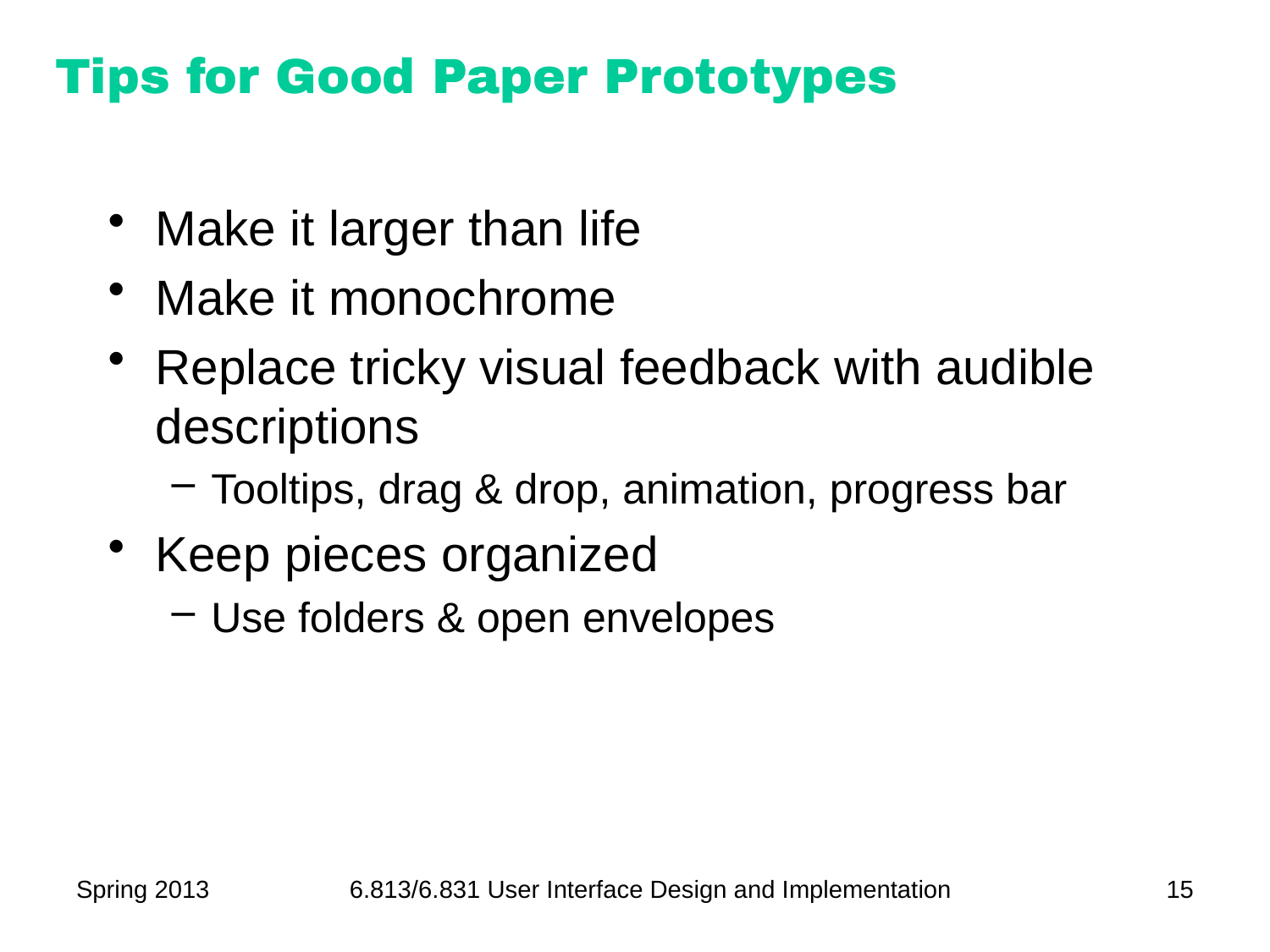

# Tips for Good Paper Prototypes
Make it larger than life
Make it monochrome
Replace tricky visual feedback with audible descriptions
Tooltips, drag & drop, animation, progress bar
Keep pieces organized
Use folders & open envelopes

Spring 2013
6.813/6.831 User Interface Design and Implementation
15